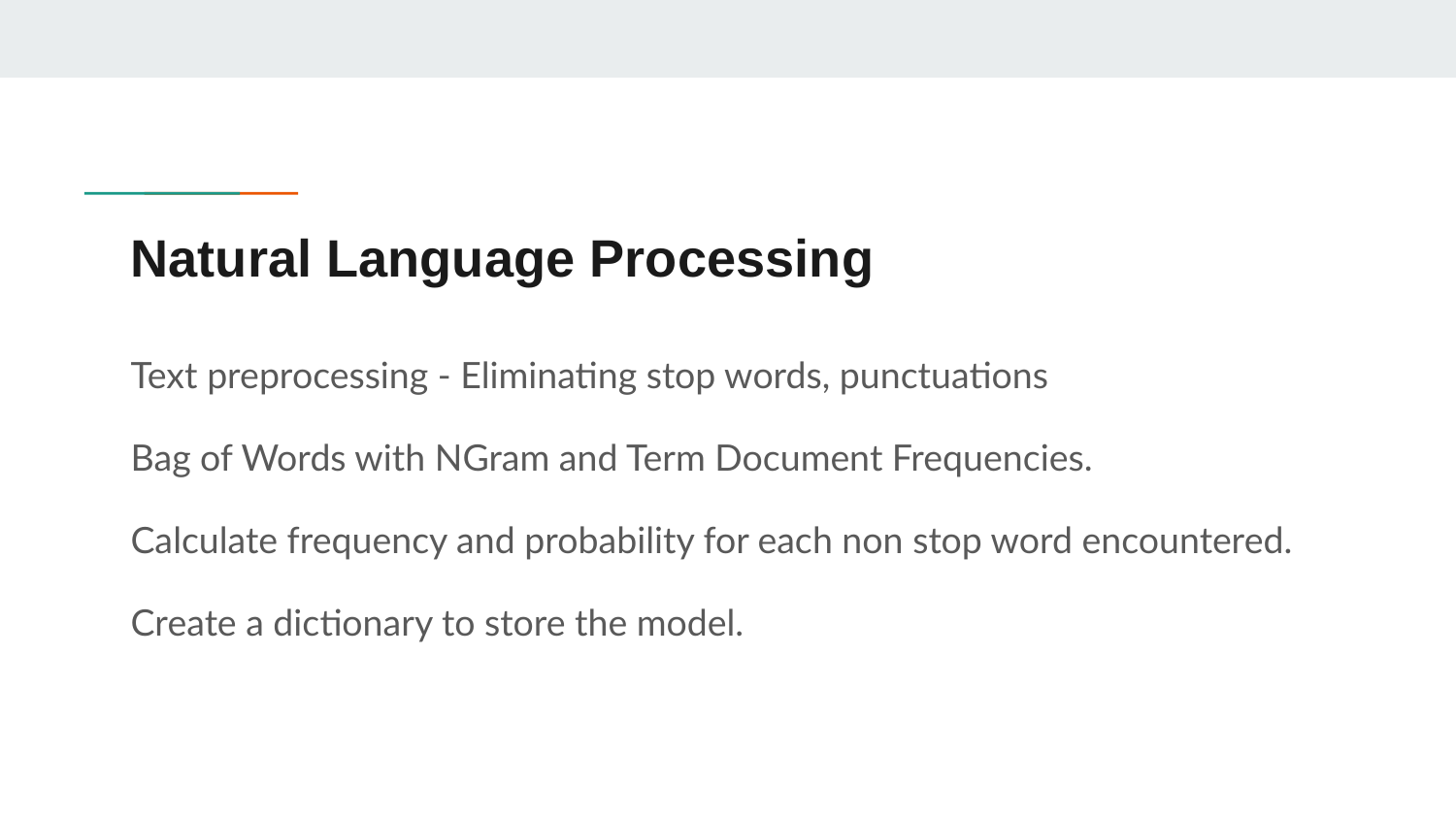

# Natural Language Processing
Text preprocessing - Eliminating stop words, punctuations
Bag of Words with NGram and Term Document Frequencies.
Calculate frequency and probability for each non stop word encountered.
Create a dictionary to store the model.